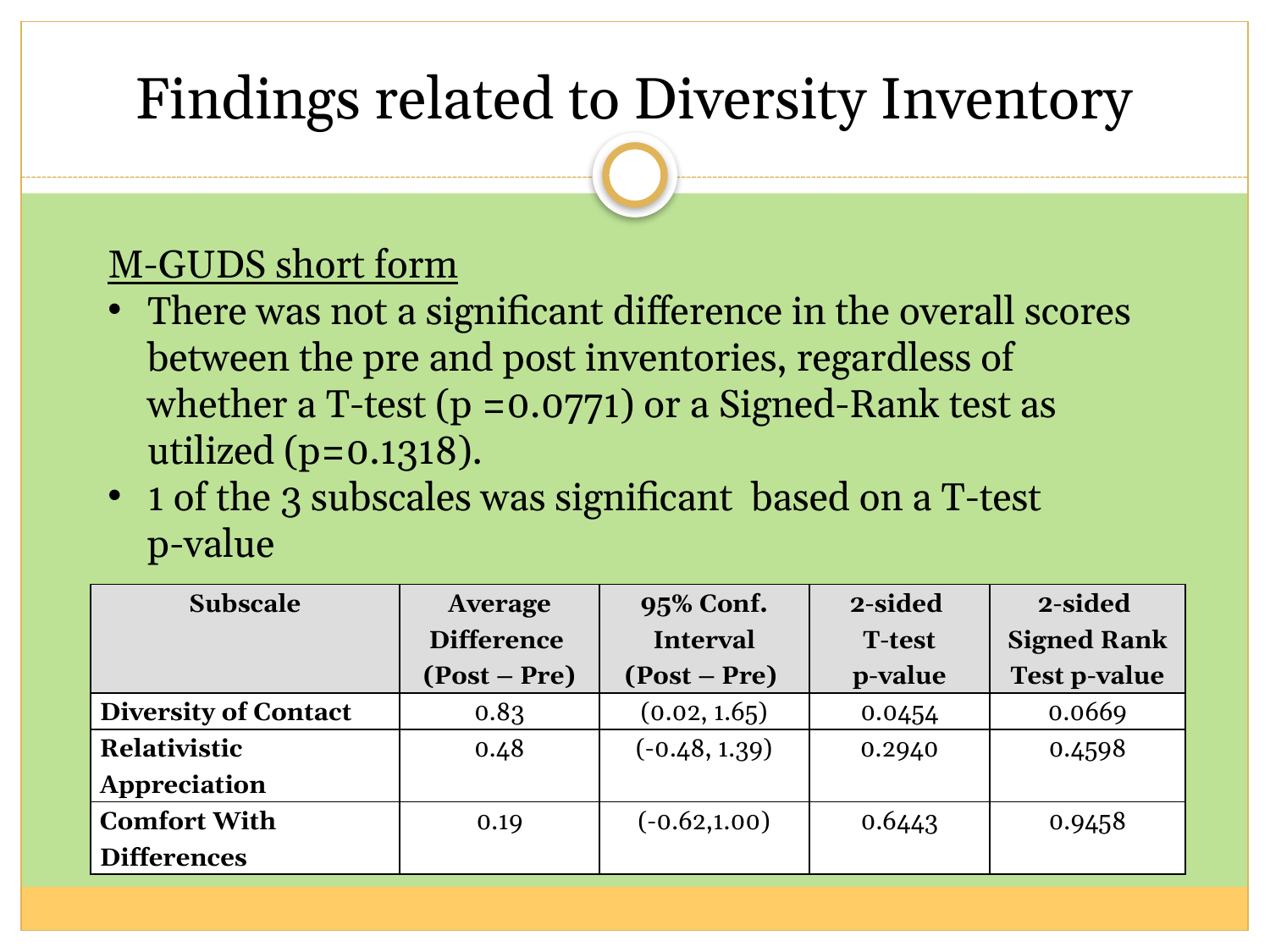

# Findings related to Diversity Inventory
M-GUDS short form
There was not a significant difference in the overall scores between the pre and post inventories, regardless of whether a T-test (p =0.0771) or a Signed-Rank test as utilized (p=0.1318).
1 of the 3 subscales was significant  based on a T-test         p-value
| Subscale | Average Difference (Post – Pre) | 95% Conf. Interval (Post – Pre) | 2-sided T-test p-value | 2-sided Signed Rank Test p-value |
| --- | --- | --- | --- | --- |
| Diversity of Contact | 0.83 | (0.02, 1.65) | 0.0454 | 0.0669 |
| Relativistic Appreciation | 0.48 | (-0.48, 1.39) | 0.2940 | 0.4598 |
| Comfort With Differences | 0.19 | (-0.62,1.00) | 0.6443 | 0.9458 |